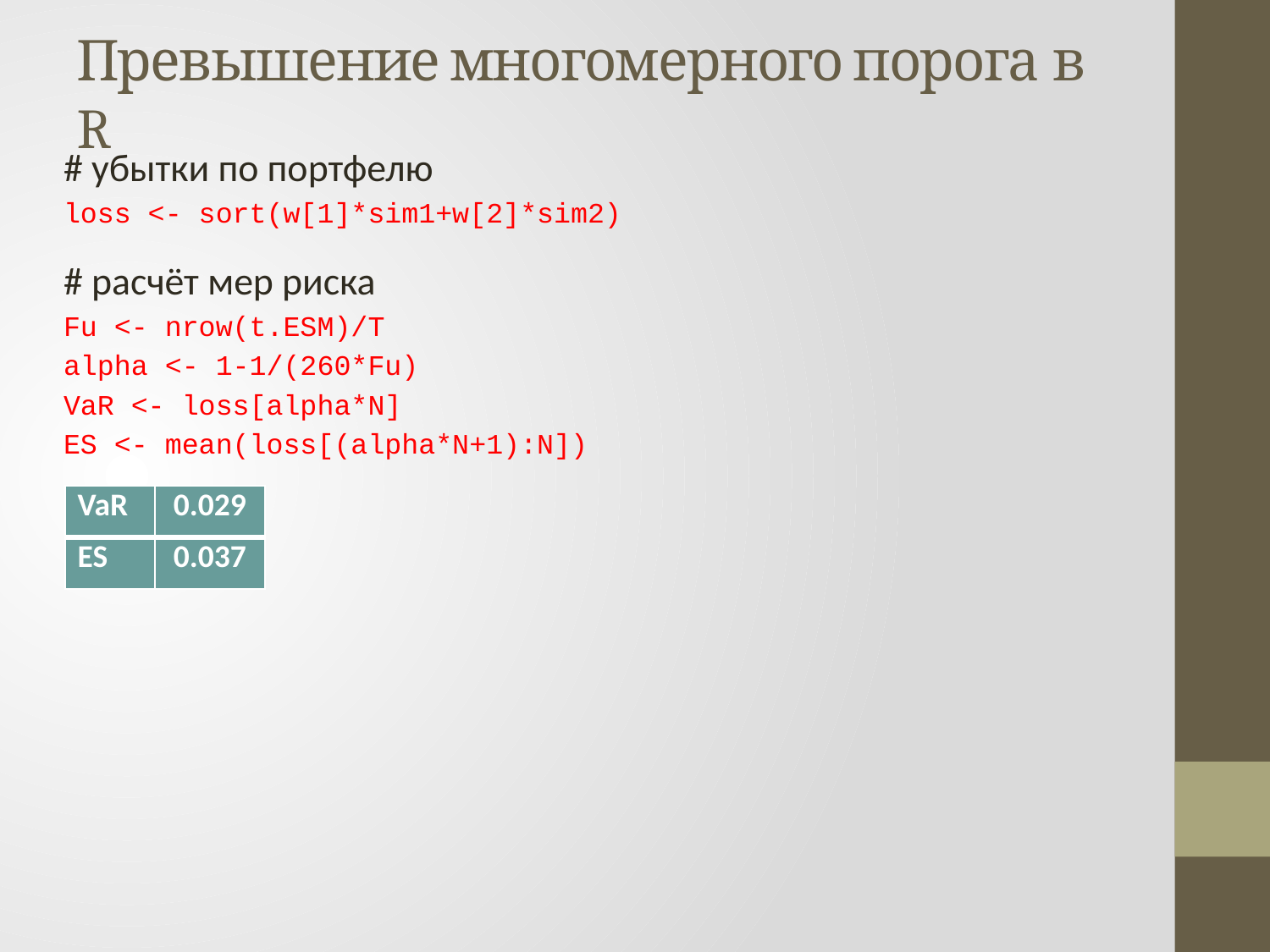

# Превышение многомерного порога в R
# убытки по портфелю
loss <- sort(w[1]*sim1+w[2]*sim2)

# расчёт мер риска
Fu <- nrow(t.ESM)/T
alpha <- 1-1/(260*Fu)
VaR <- loss[alpha*N]
ES <- mean(loss[(alpha*N+1):N])
| VaR | 0.029 |
| --- | --- |
| ES | 0.037 |